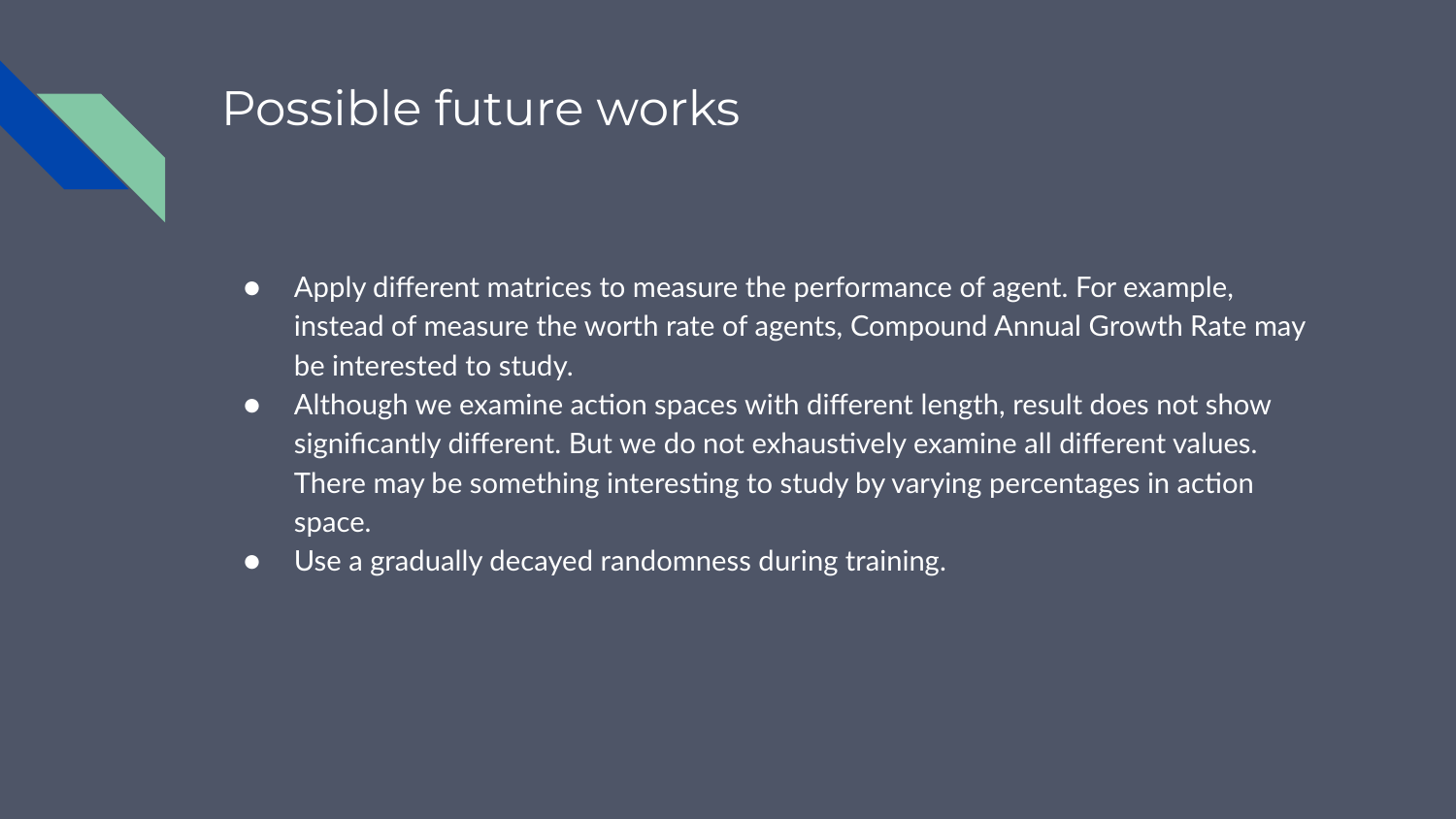

# Possible future works
Apply different matrices to measure the performance of agent. For example, instead of measure the worth rate of agents, Compound Annual Growth Rate may be interested to study.
Although we examine action spaces with different length, result does not show significantly different. But we do not exhaustively examine all different values. There may be something interesting to study by varying percentages in action space.
Use a gradually decayed randomness during training.